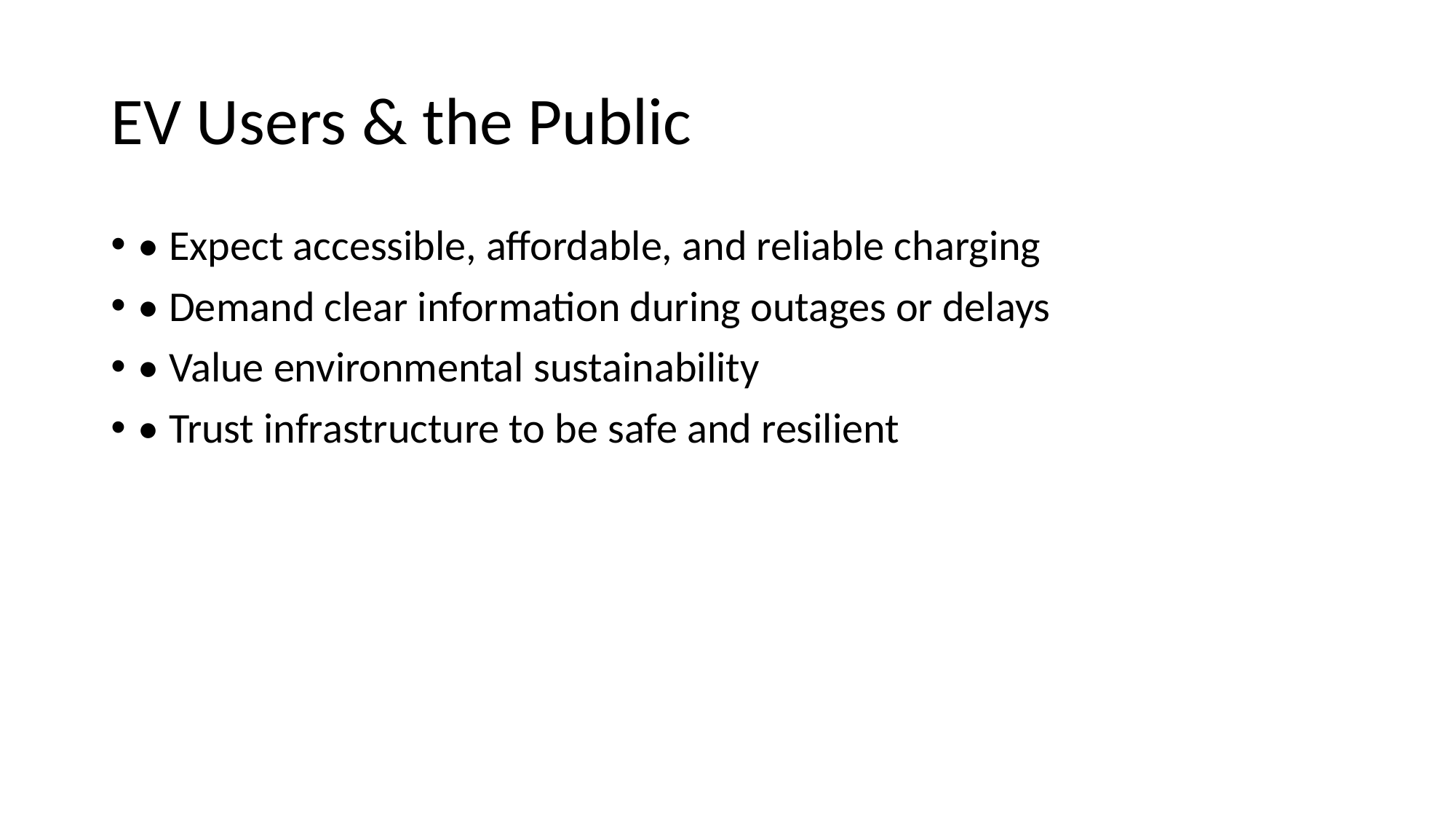

# EV Users & the Public
• Expect accessible, affordable, and reliable charging
• Demand clear information during outages or delays
• Value environmental sustainability
• Trust infrastructure to be safe and resilient